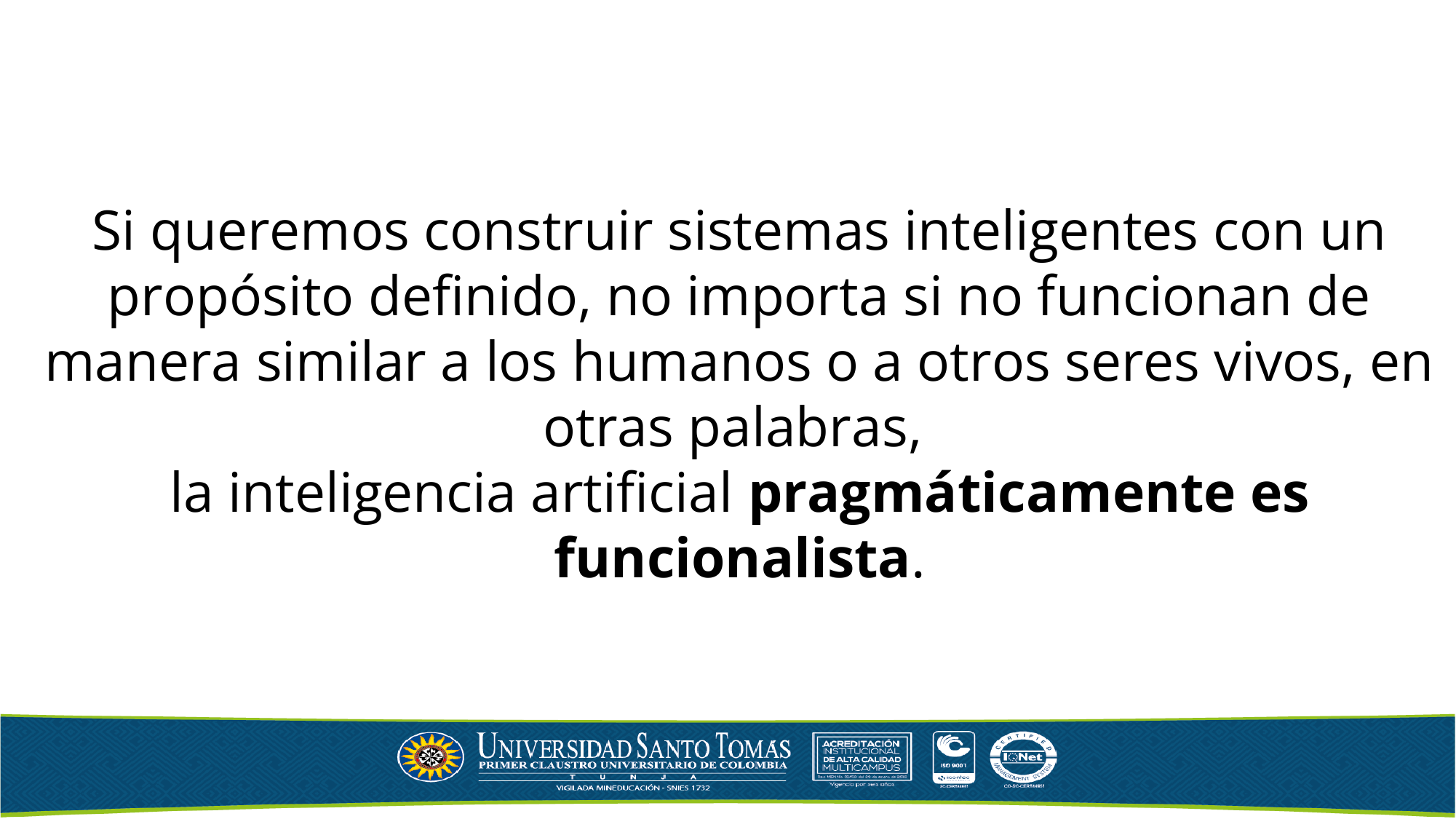

Si queremos construir sistemas inteligentes con un propósito definido, no importa si no funcionan de manera similar a los humanos o a otros seres vivos, en otras palabras,
la inteligencia artificial pragmáticamente es funcionalista.